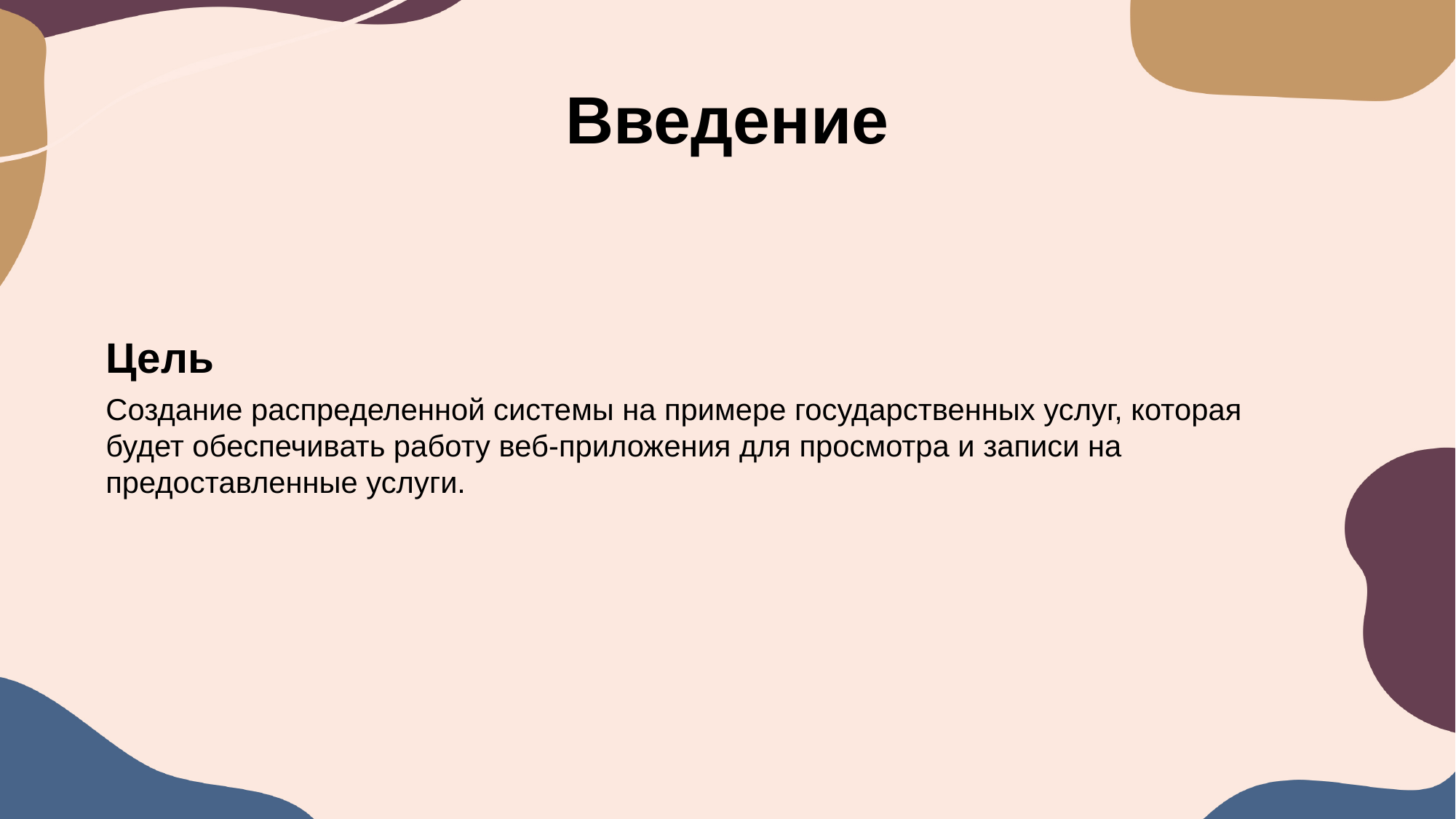

Введение
Цель
Создание распределенной системы на примере государственных услуг, которая будет обеспечивать работу веб-приложения для просмотра и записи на предоставленные услуги.